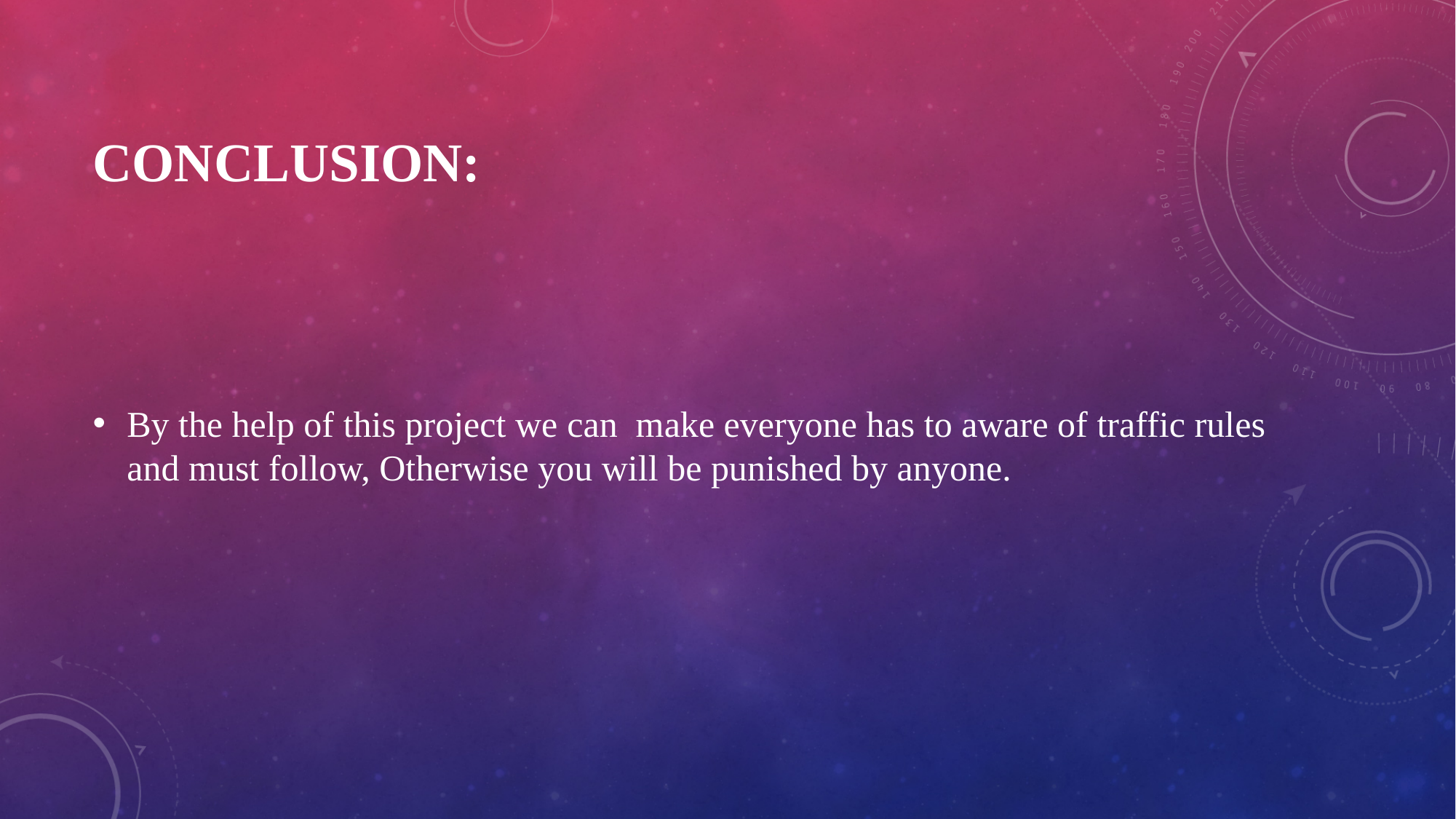

# Conclusion:
By the help of this project we can  make everyone has to aware of traffic rules and must follow, Otherwise you will be punished by anyone.